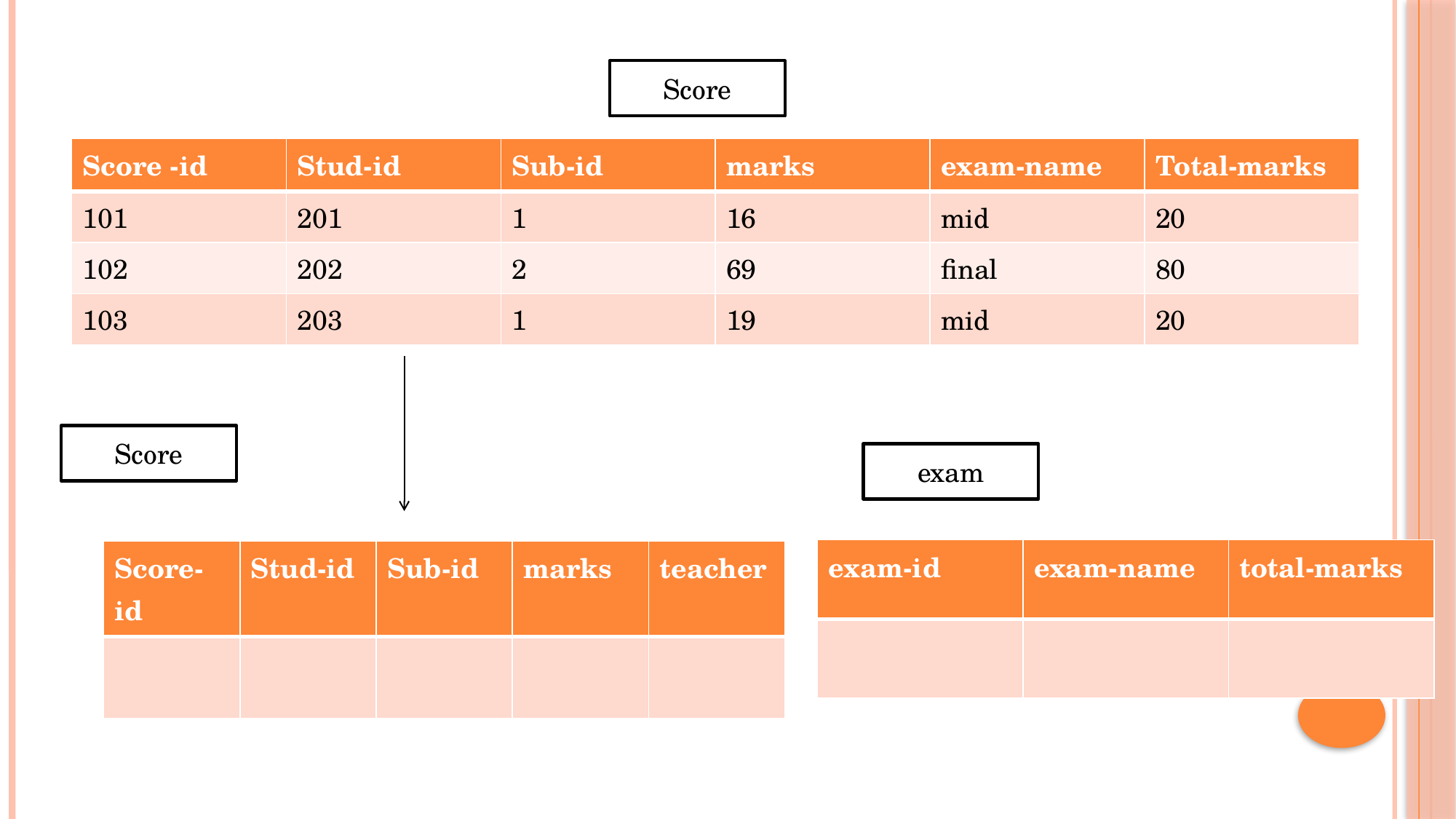

Score
| Score -id | Stud-id | Sub-id | marks | exam-name | Total-marks |
| --- | --- | --- | --- | --- | --- |
| 101 | 201 | 1 | 16 | mid | 20 |
| 102 | 202 | 2 | 69 | final | 80 |
| 103 | 203 | 1 | 19 | mid | 20 |
Score
exam
| exam-id | exam-name | total-marks |
| --- | --- | --- |
|  |  |  |
| Score-id | Stud-id | Sub-id | marks | teacher |
| --- | --- | --- | --- | --- |
|  |  |  |  |  |